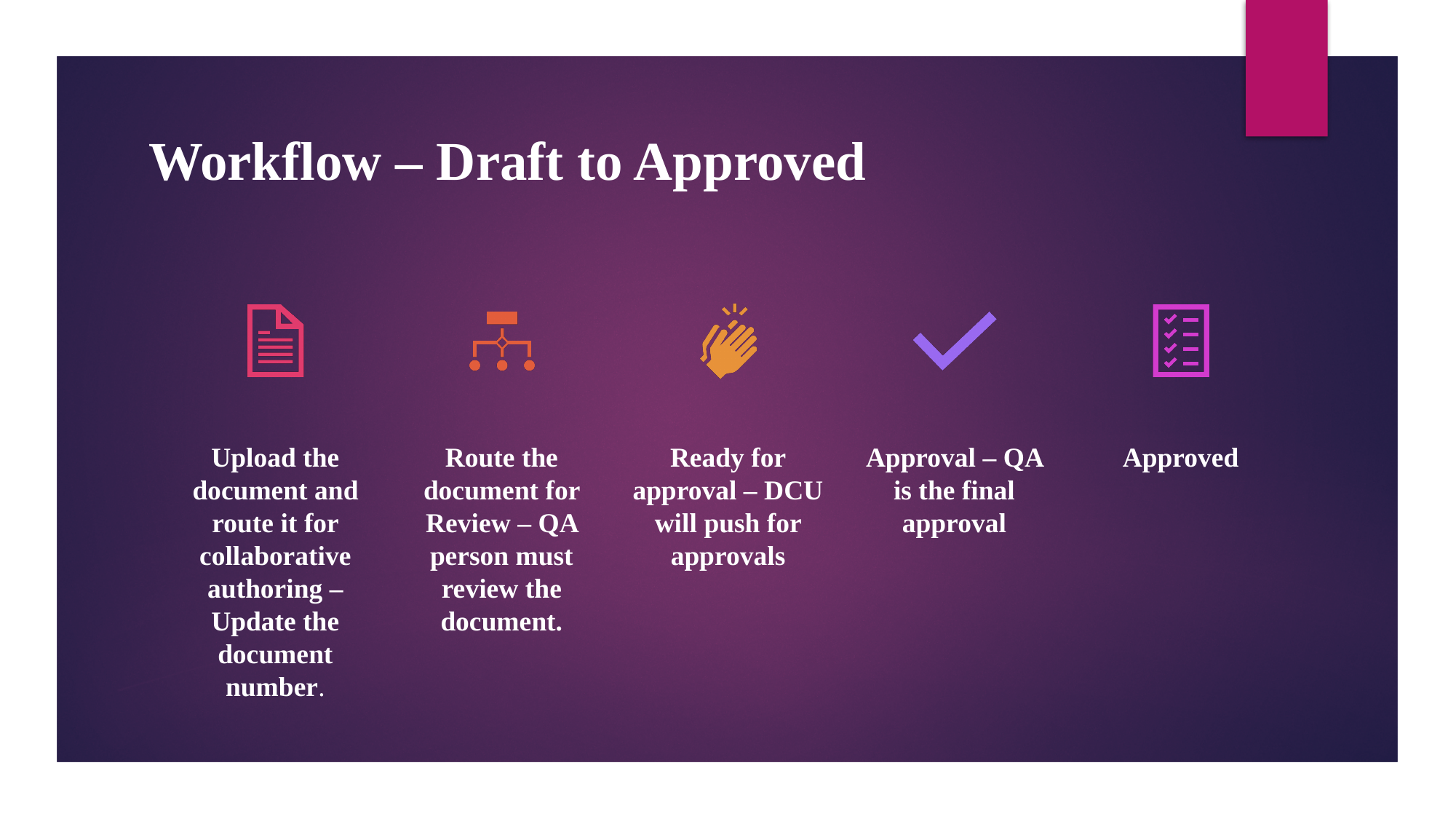

# Workflow – Draft to Approved
Upload the document and route it for collaborative authoring – Update the document number.
Route the document for Review – QA person must review the document.
Ready for approval – DCU will push for approvals
Approval – QA is the final approval
Approved